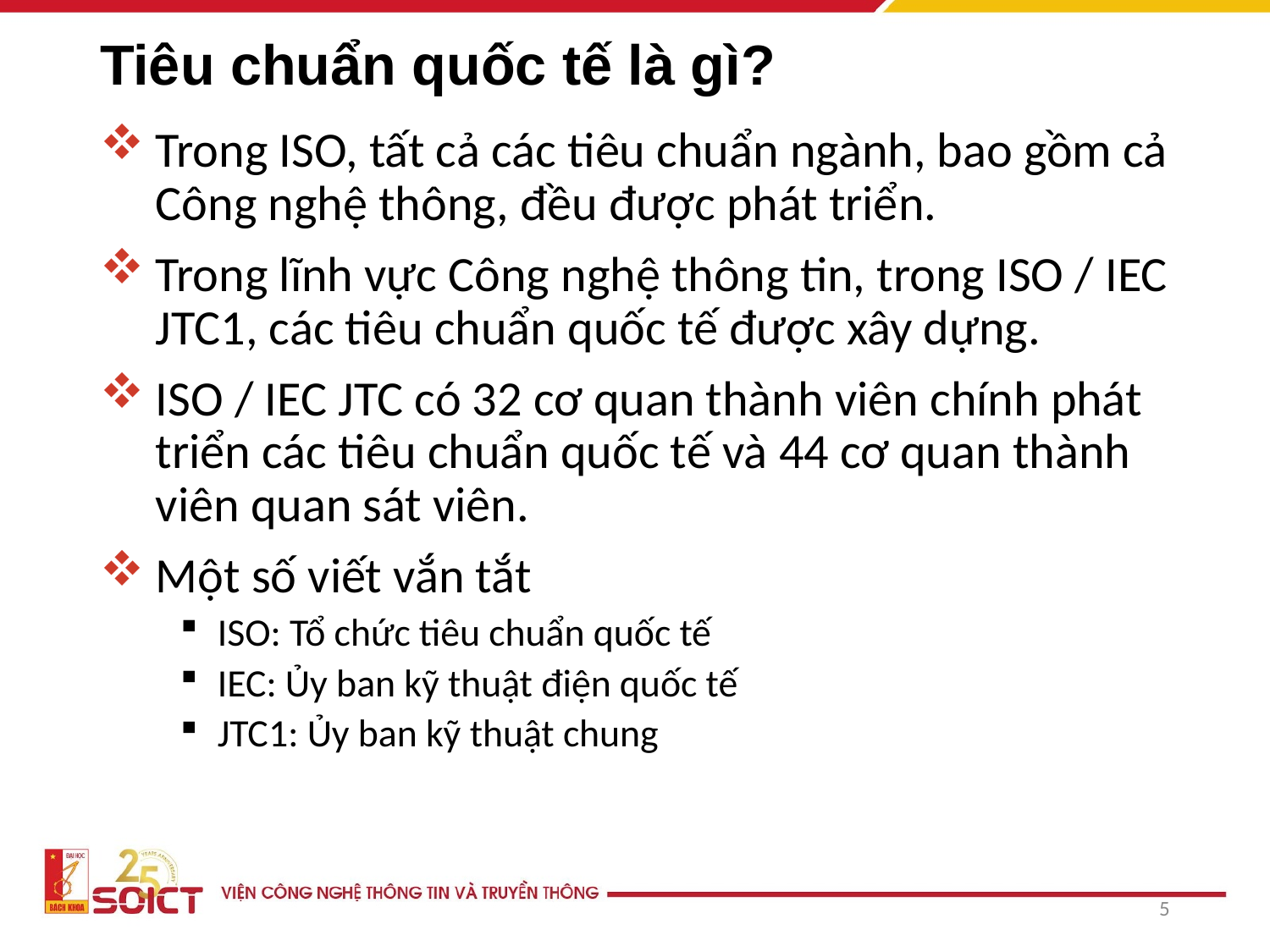

# Tiêu chuẩn quốc tế là gì?
Trong ISO, tất cả các tiêu chuẩn ngành, bao gồm cả Công nghệ thông, đều được phát triển.
Trong lĩnh vực Công nghệ thông tin, trong ISO / IEC JTC1, các tiêu chuẩn quốc tế được xây dựng.
ISO / IEC JTC có 32 cơ quan thành viên chính phát triển các tiêu chuẩn quốc tế và 44 cơ quan thành viên quan sát viên.
Một số viết vắn tắt
ISO: Tổ chức tiêu chuẩn quốc tế
IEC: Ủy ban kỹ thuật điện quốc tế
JTC1: Ủy ban kỹ thuật chung
5